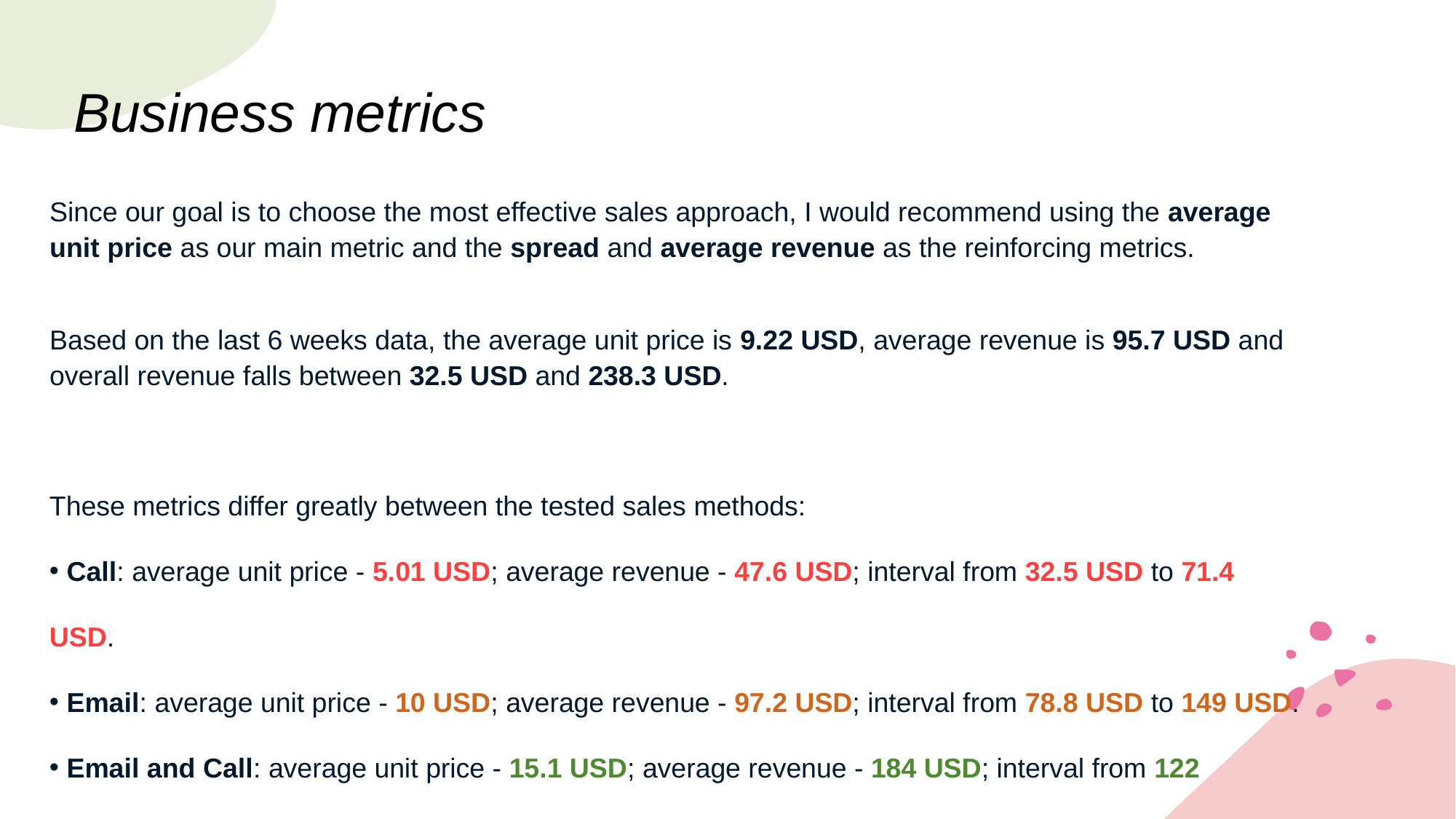

# Business metrics
Since our goal is to choose the most effective sales approach, I would recommend using the average unit price as our main metric and the spread and average revenue as the reinforcing metrics.

Based on the last 6 weeks data, the average unit price is 9.22 USD, average revenue is 95.7 USD and overall revenue falls between 32.5 USD and 238.3 USD.

These metrics differ greatly between the tested sales methods:
 Call: average unit price - 5.01 USD; average revenue - 47.6 USD; interval from 32.5 USD to 71.4 USD.
 Email: average unit price - 10 USD; average revenue - 97.2 USD; interval from 78.8 USD to 149 USD.
 Email and Call: average unit price - 15.1 USD; average revenue - 184 USD; interval from 122 USD to 238 USD.